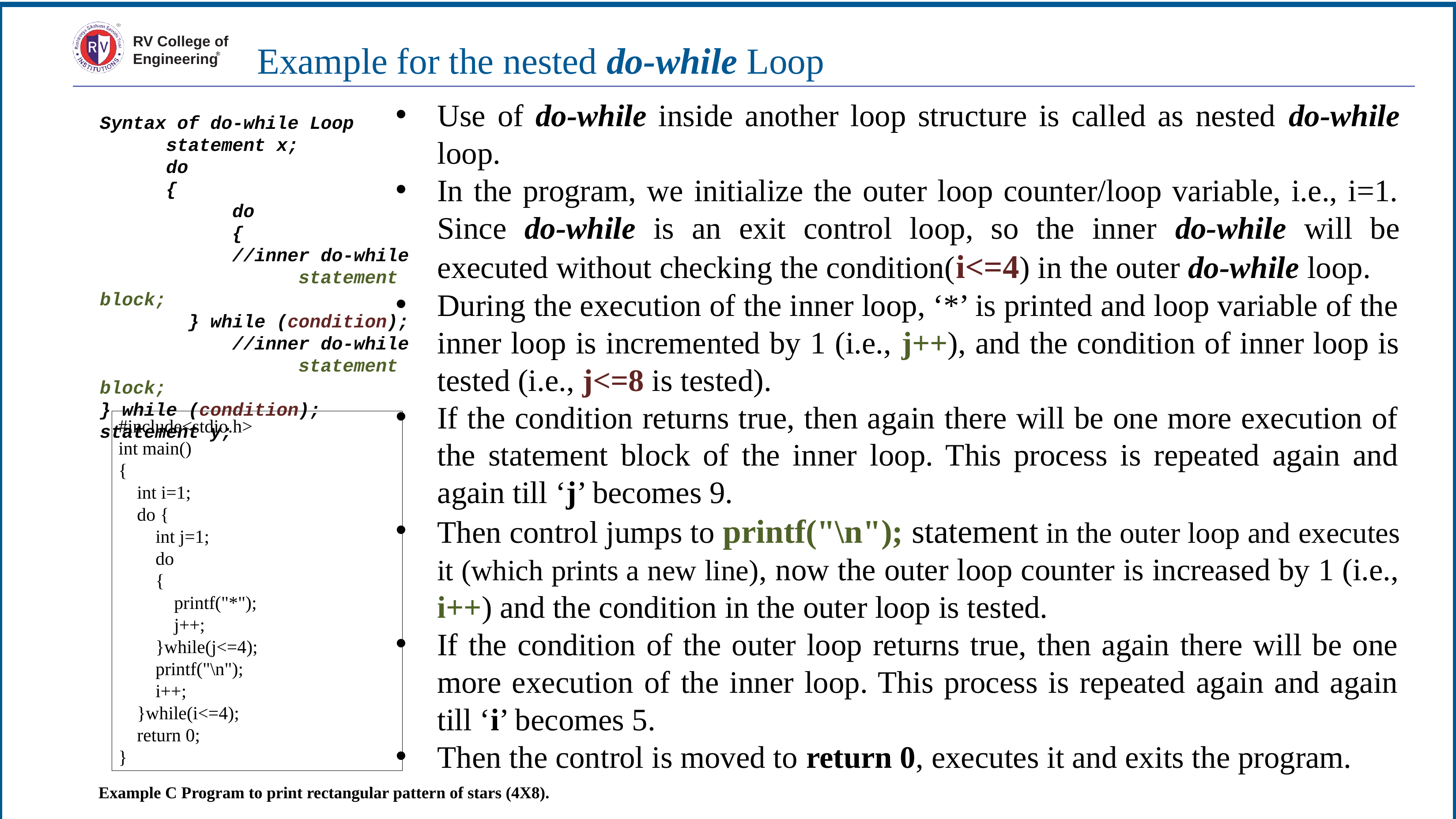

RV College of
Engineering
Example for the nested do-while Loop

Use of do-while inside another loop structure is called as nested do-while loop.
In the program, we initialize the outer loop counter/loop variable, i.e., i=1. Since do-while is an exit control loop, so the inner do-while will be executed without checking the condition(i<=4) in the outer do-while loop.
During the execution of the inner loop, ‘*’ is printed and loop variable of the inner loop is incremented by 1 (i.e., j++), and the condition of inner loop is tested (i.e., j<=8 is tested).
If the condition returns true, then again there will be one more execution of the statement block of the inner loop. This process is repeated again and again till ‘j’ becomes 9.
Then control jumps to printf("\n"); statement in the outer loop and executes it (which prints a new line), now the outer loop counter is increased by 1 (i.e., i++) and the condition in the outer loop is tested.
If the condition of the outer loop returns true, then again there will be one more execution of the inner loop. This process is repeated again and again till ‘i’ becomes 5.
Then the control is moved to return 0, executes it and exits the program.
Syntax of do-while Loop
 	statement x;
	do
	{
		do
		{
		//inner do-while 				statement block;
	  } while (condition);
		//inner do-while 				statement block;
} while (condition);
statement y;
#include<stdio.h>
int main()
{
    int i=1;
    do {
        int j=1;
        do
        {
            printf("*");
            j++;
        }while(j<=4);
        printf("\n");
        i++;
    }while(i<=4);
    return 0;
}
Example C Program to print rectangular pattern of stars (4X8).